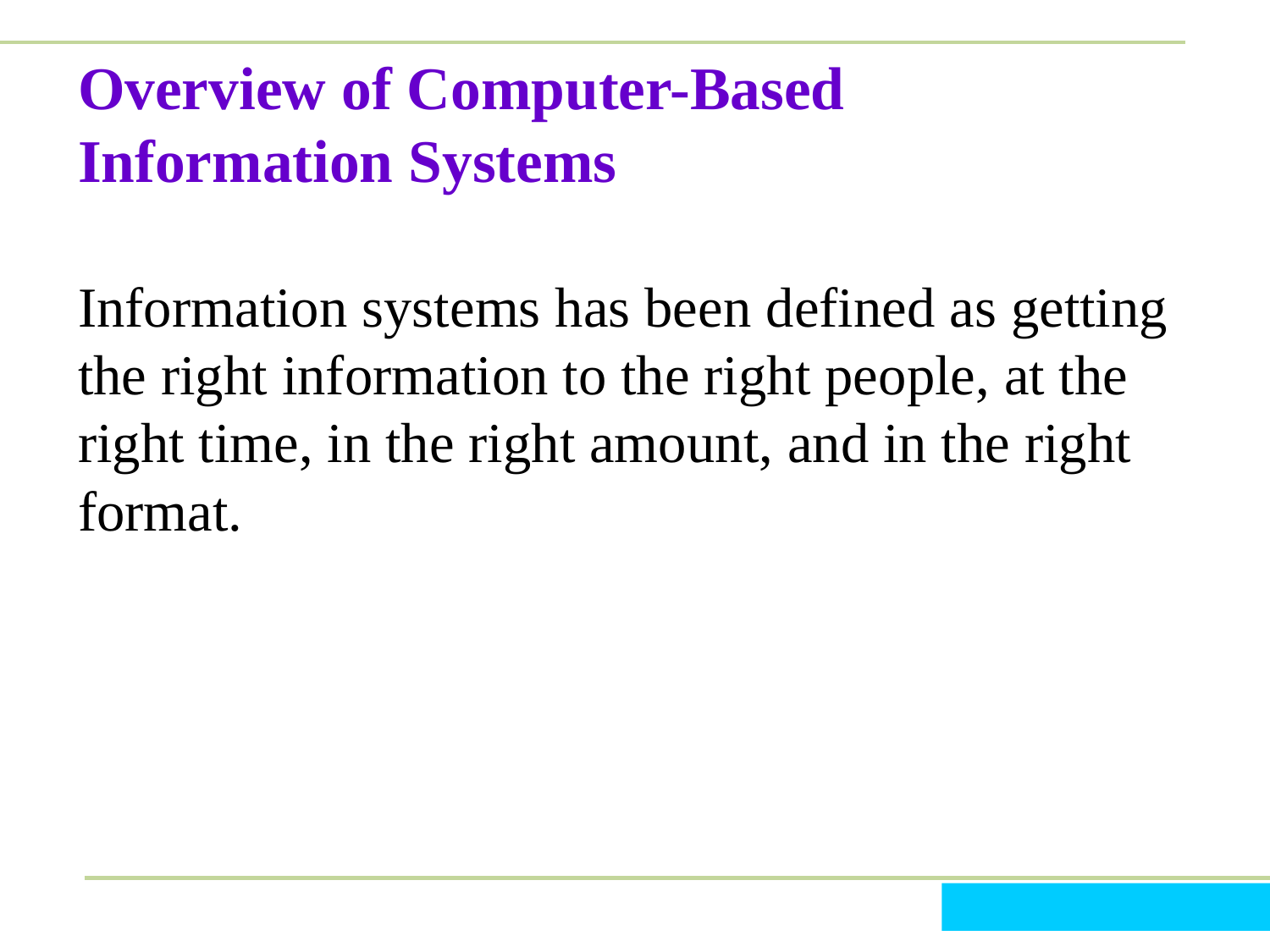

# Overview of Computer-Based Information Systems
Information systems has been defined as getting the right information to the right people, at the right time, in the right amount, and in the right format.